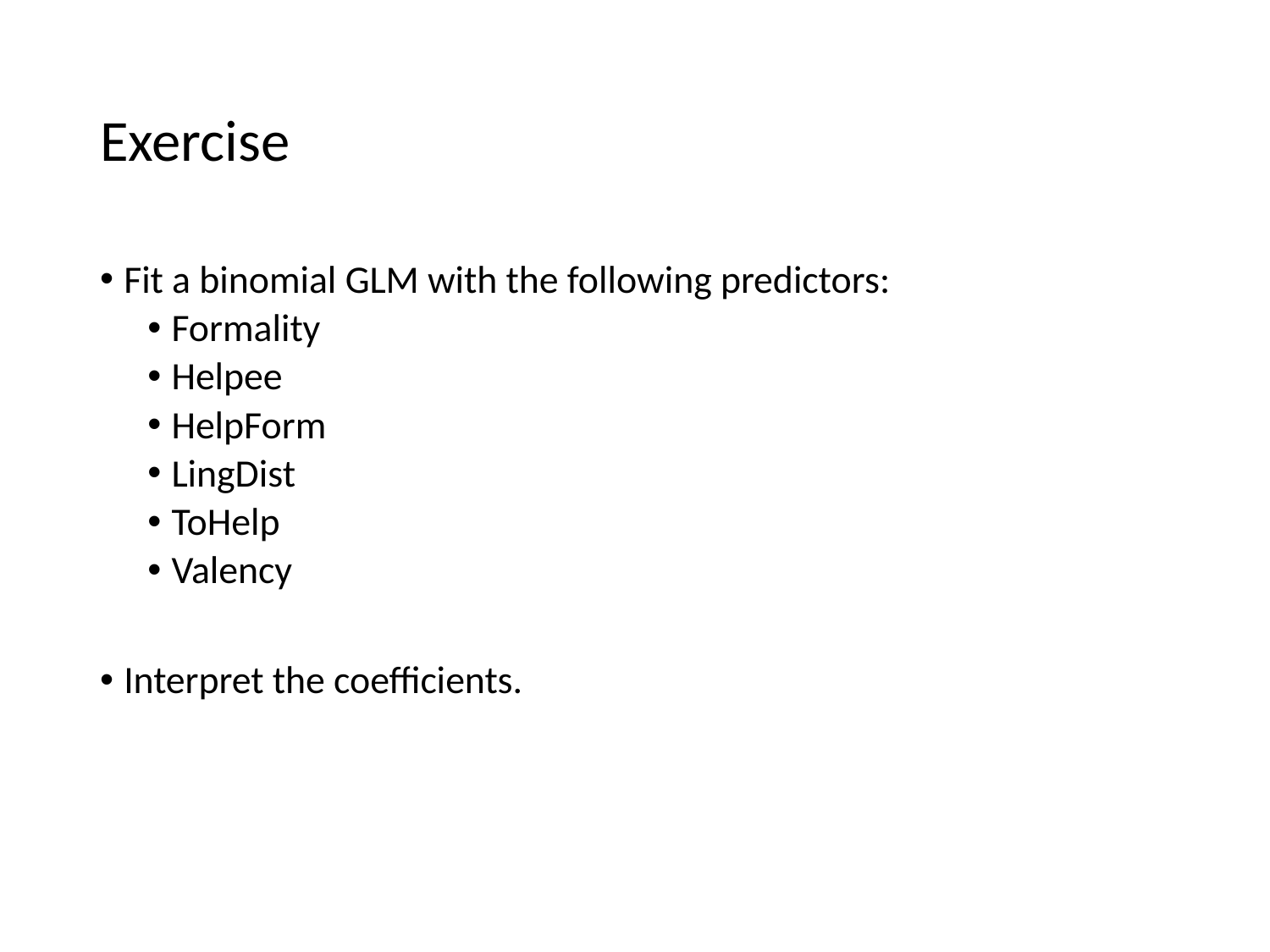

# Exercise
Fit a binomial GLM with the following predictors:
Formality
Helpee
HelpForm
LingDist
ToHelp
Valency

Interpret the coefficients.